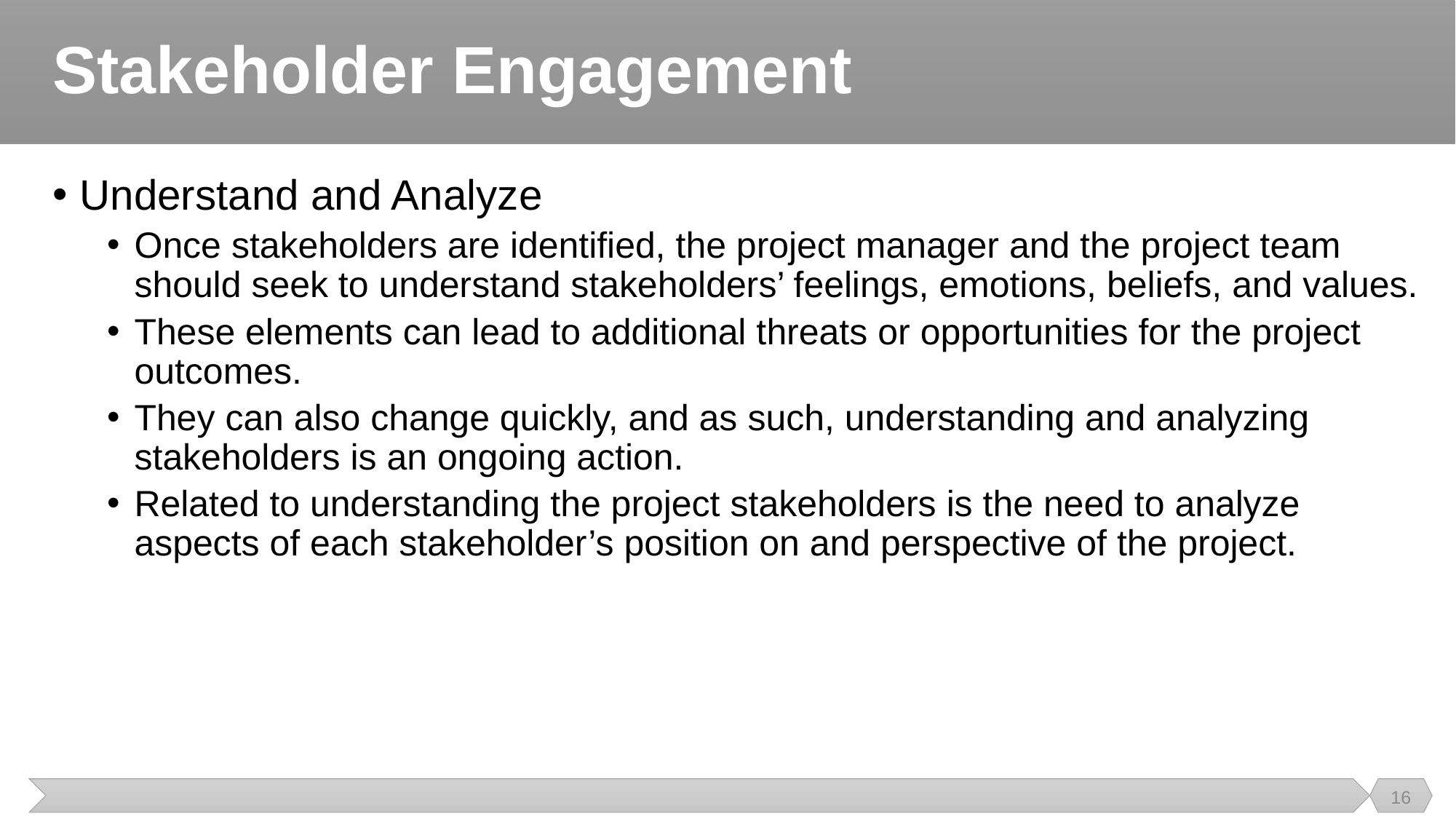

# Stakeholder Engagement
Understand and Analyze
Once stakeholders are identified, the project manager and the project team should seek to understand stakeholders’ feelings, emotions, beliefs, and values.
These elements can lead to additional threats or opportunities for the project outcomes.
They can also change quickly, and as such, understanding and analyzing stakeholders is an ongoing action.
Related to understanding the project stakeholders is the need to analyze aspects of each stakeholder’s position on and perspective of the project.
16